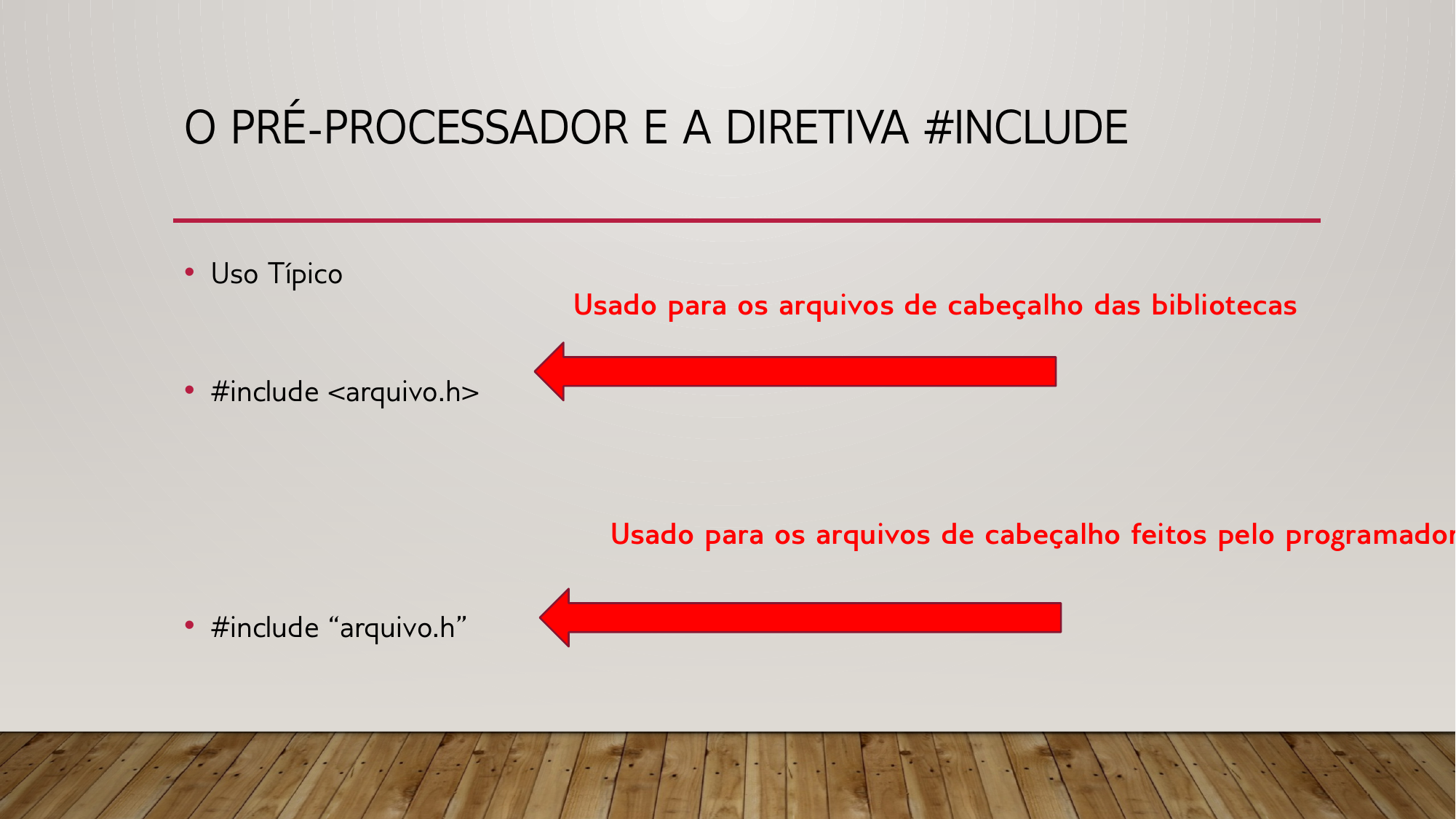

# O PRÉ-PROCESSADOR E A DIRETIVA #include
Uso Típico

#include <arquivo.h>

#include “arquivo.h”

Usado para os arquivos de cabeçalho das bibliotecas

Usado para os arquivos de cabeçalho feitos pelo programador